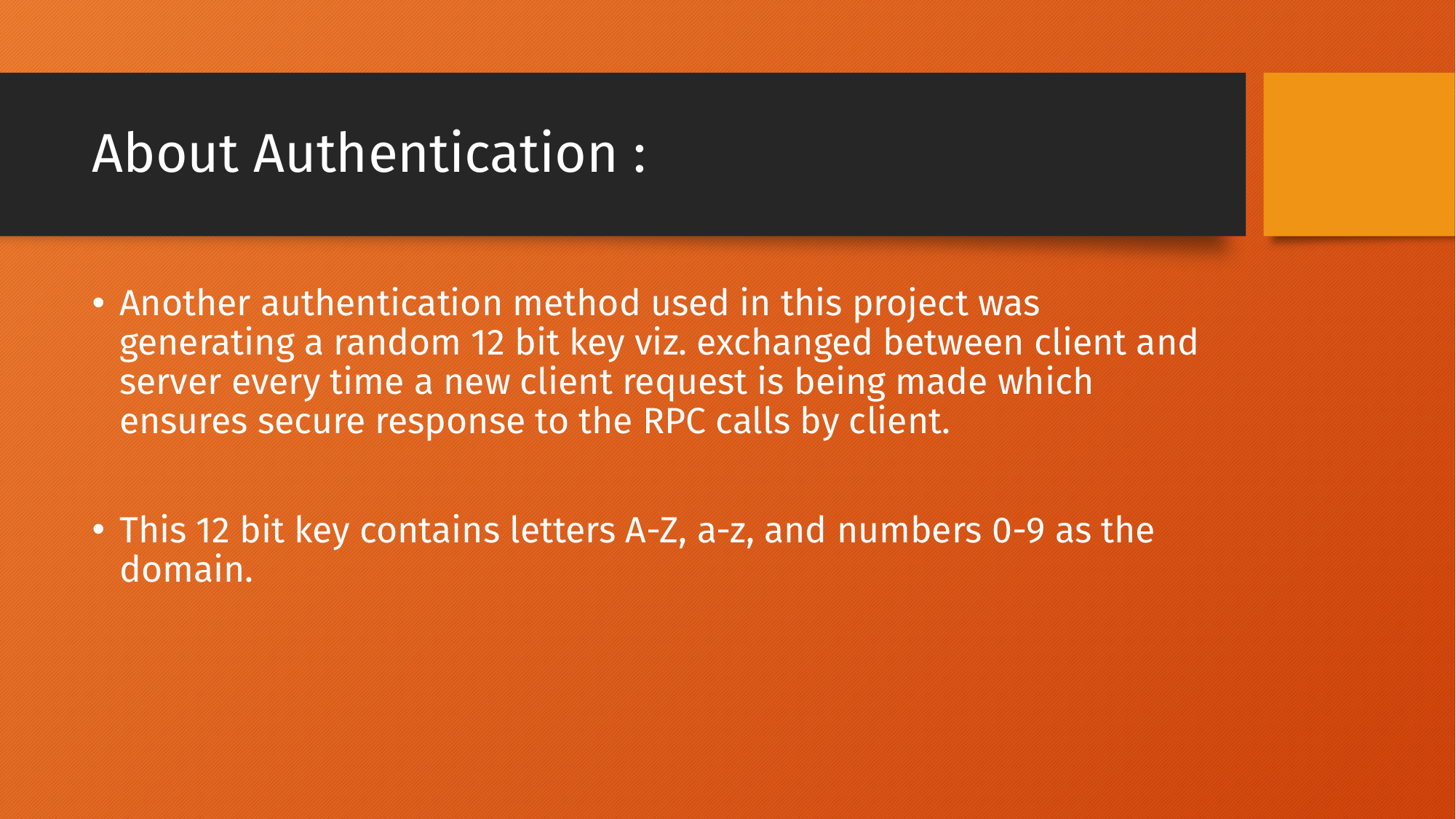

# About Authentication :
Another authentication method used in this project was generating a random 12 bit key viz. exchanged between client and server every time a new client request is being made which ensures secure response to the RPC calls by client.

This 12 bit key contains letters A-Z, a-z, and numbers 0-9 as the domain.